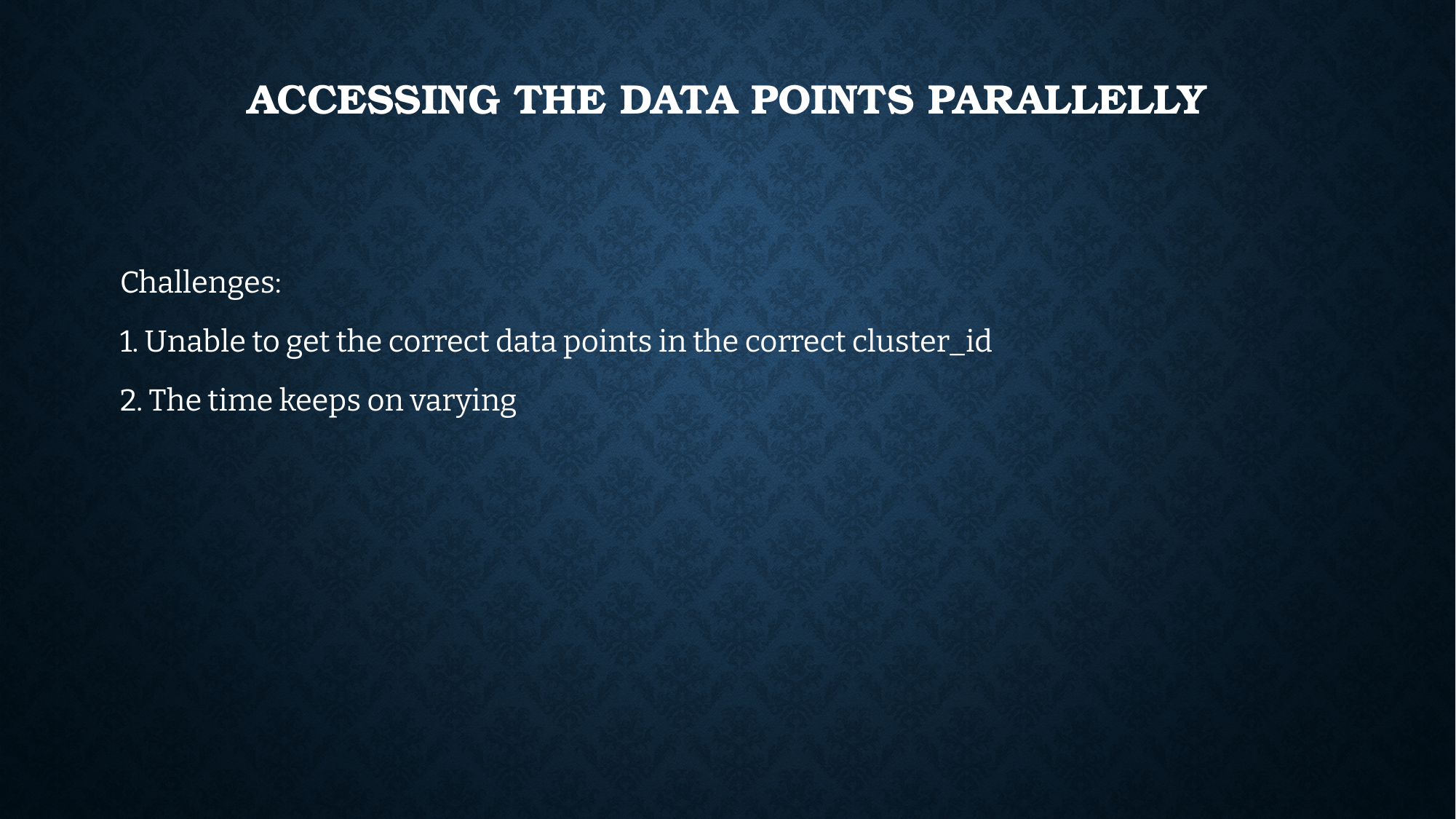

# Accessing the data points parallelly
Challenges:
1. Unable to get the correct data points in the correct cluster_id
2. The time keeps on varying